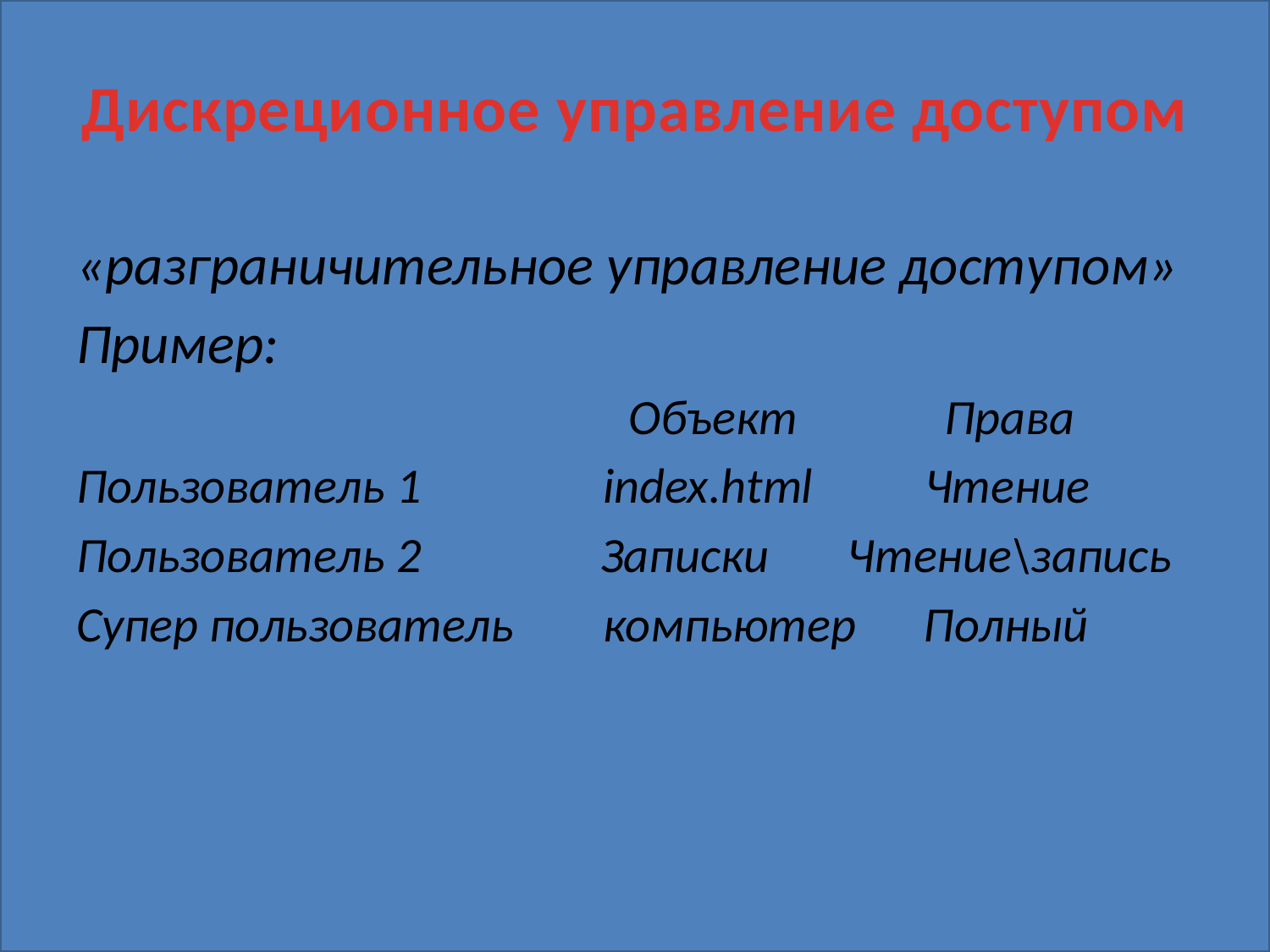

# Дискреционное управление доступом
«разграничительное управление доступом»
Пример:
				    Объект             Права
Пользователь 1 	             index.html          Чтение
Пользователь 2                Записки       Чтение\запись
Супер пользователь        компьютер      Полный